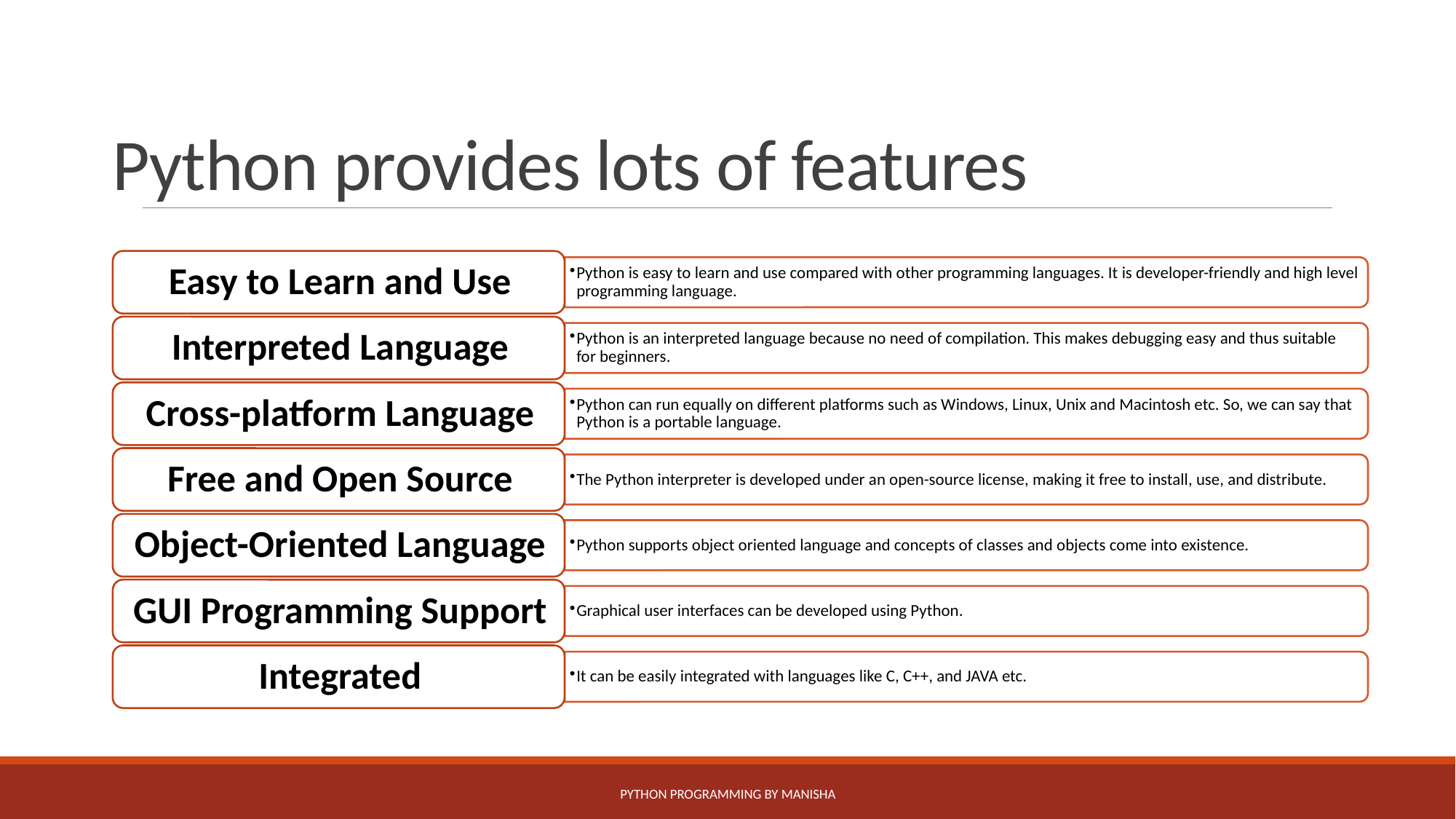

# Python provides lots of features
Python is easy to learn and use compared with other programming languages. It is developer-friendly and high level programming language.
Easy to Learn and Use
Python is an interpreted language because no need of compilation. This makes debugging easy and thus suitable for beginners.
Interpreted Language
Python can run equally on different platforms such as Windows, Linux, Unix and Macintosh etc. So, we can say that Python is a portable language.
Cross-platform Language
The Python interpreter is developed under an open-source license, making it free to install, use, and distribute.
Free and Open Source
Python supports object oriented language and concepts of classes and objects come into existence.
Object-Oriented Language
Graphical user interfaces can be developed using Python.
GUI Programming Support
It can be easily integrated with languages like C, C++, and JAVA etc.
Integrated
Python Programming by Manisha